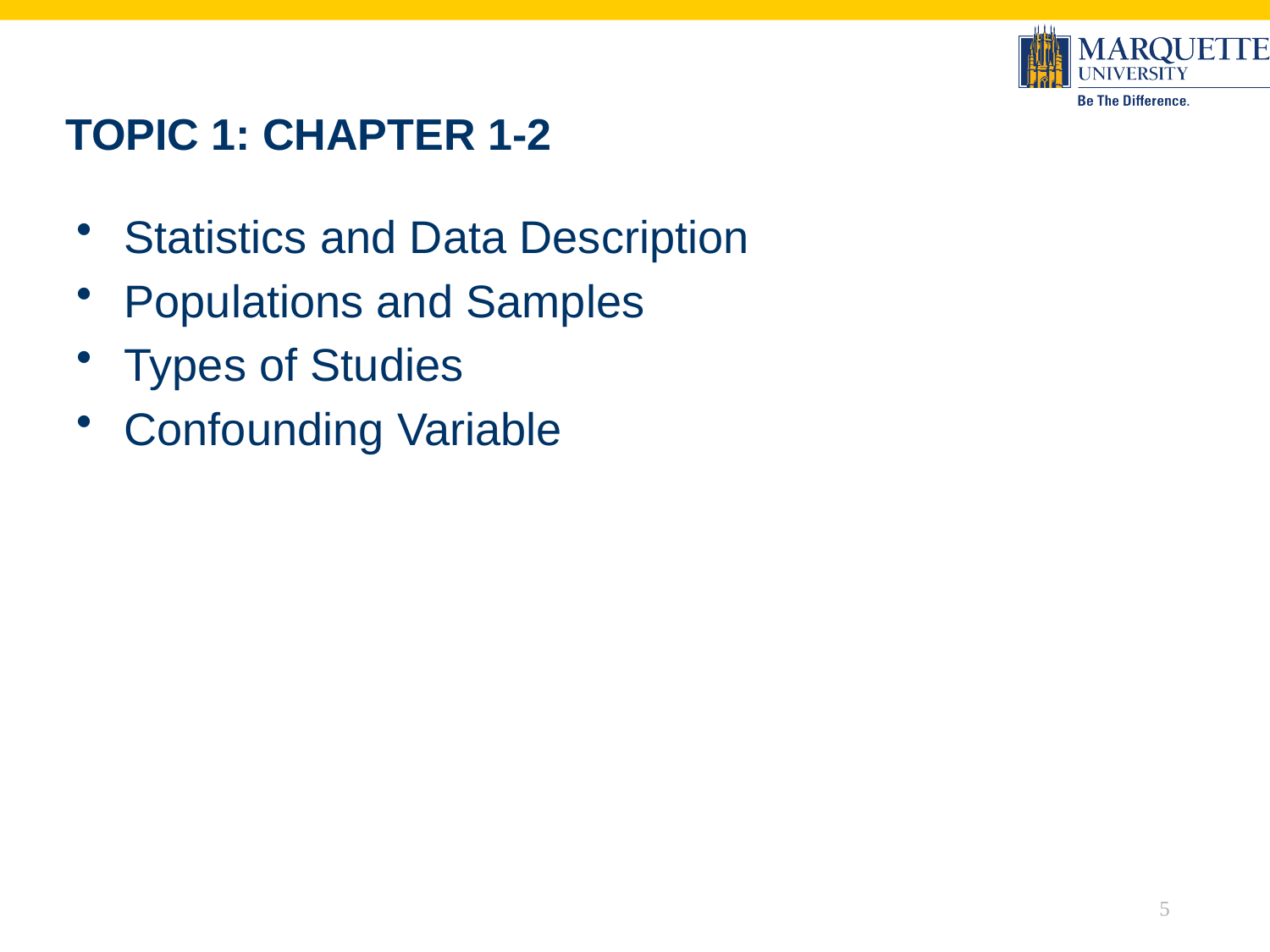

# Topic 1: Chapter 1-2
Statistics and Data Description
Populations and Samples
Types of Studies
Confounding Variable
5